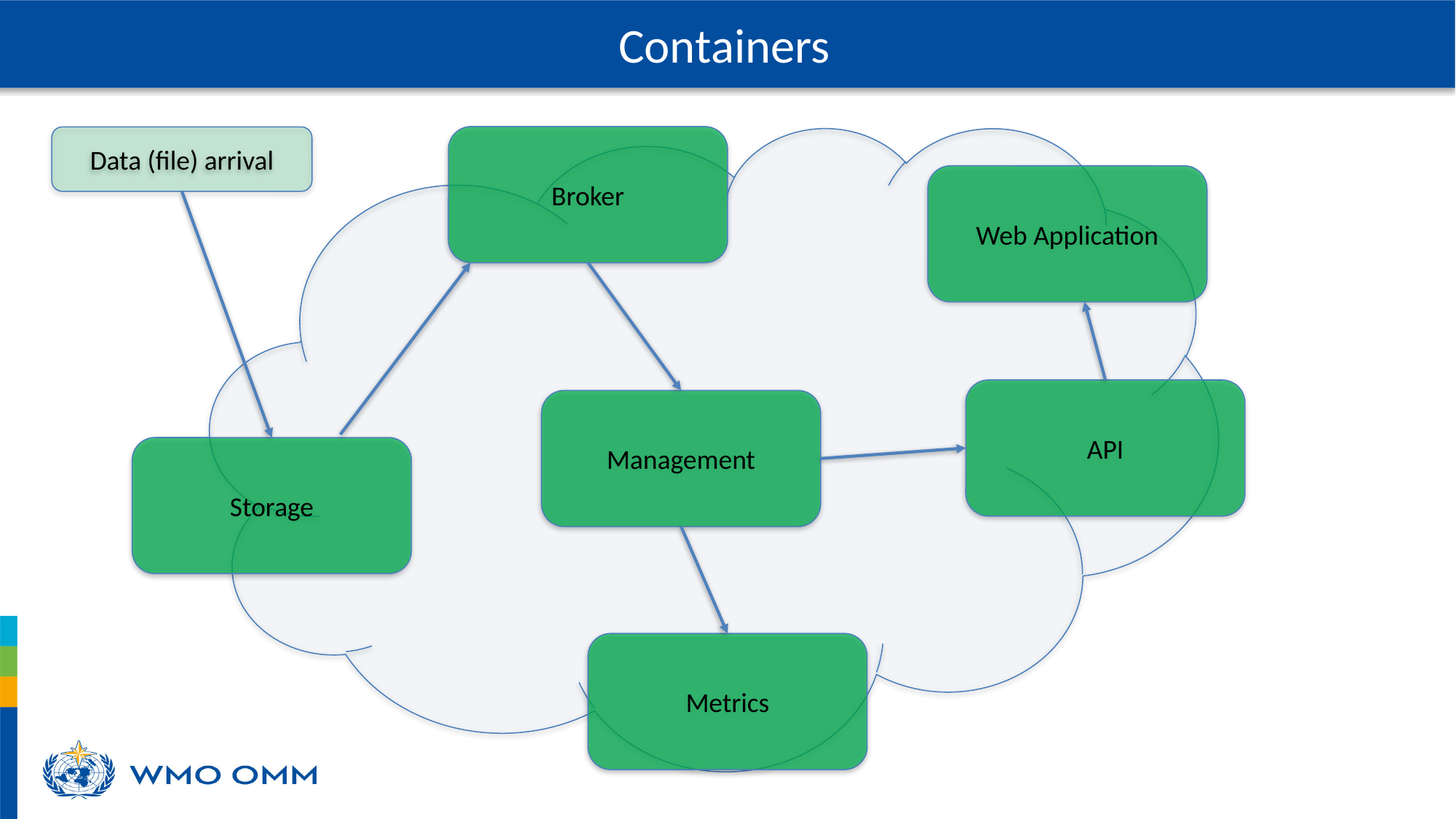

Containers

Broker
Data (file) arrival
Web Application
API
Management
Storage
Metrics